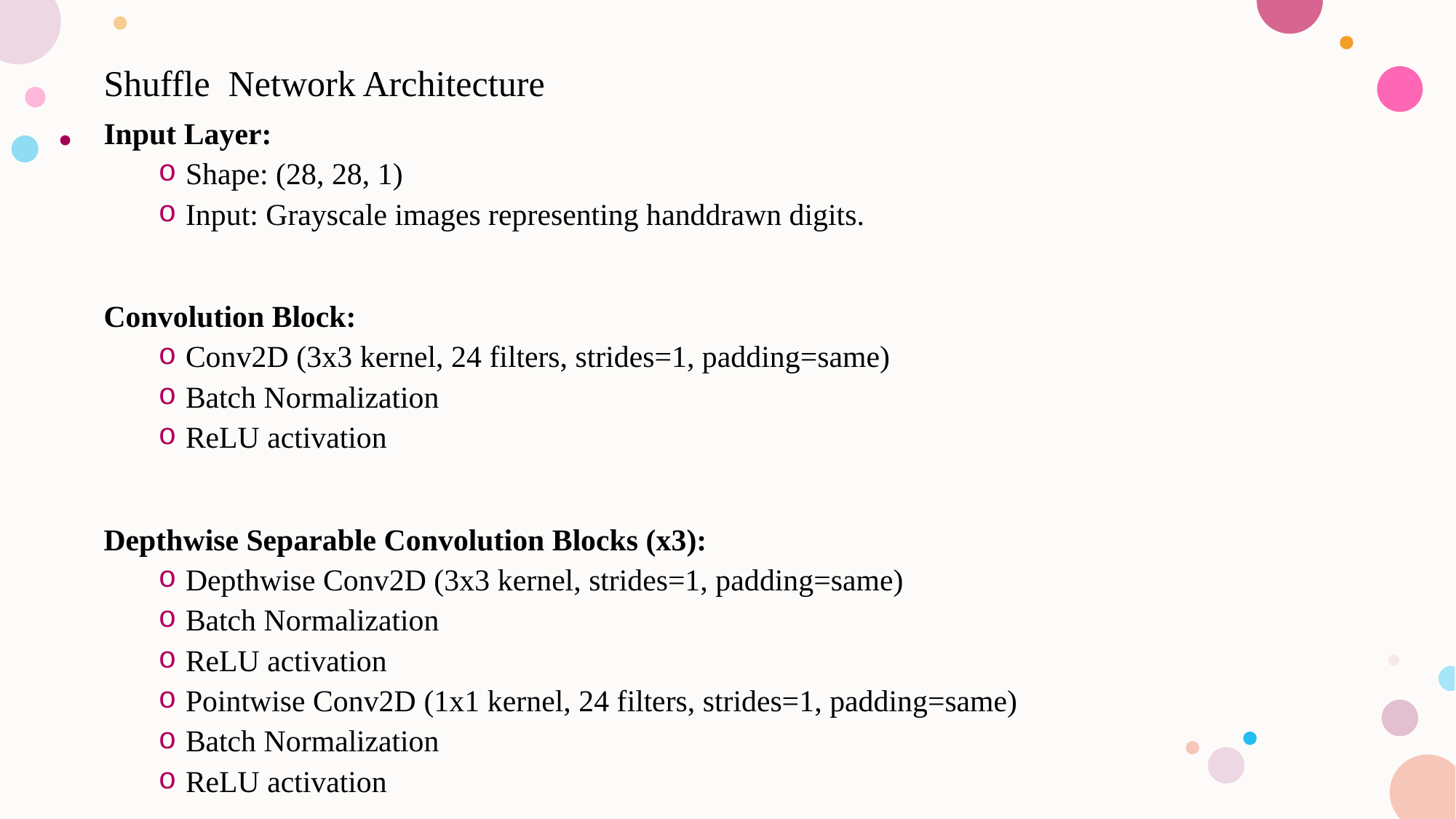

# Shuffle  Network Architecture
Input Layer:
Shape: (28, 28, 1)
Input: Grayscale images representing handdrawn digits.

Convolution Block:
Conv2D (3x3 kernel, 24 filters, strides=1, padding=same)
Batch Normalization
ReLU activation

Depthwise Separable Convolution Blocks (x3):
Depthwise Conv2D (3x3 kernel, strides=1, padding=same)
Batch Normalization
ReLU activation
Pointwise Conv2D (1x1 kernel, 24 filters, strides=1, padding=same)
Batch Normalization
ReLU activation